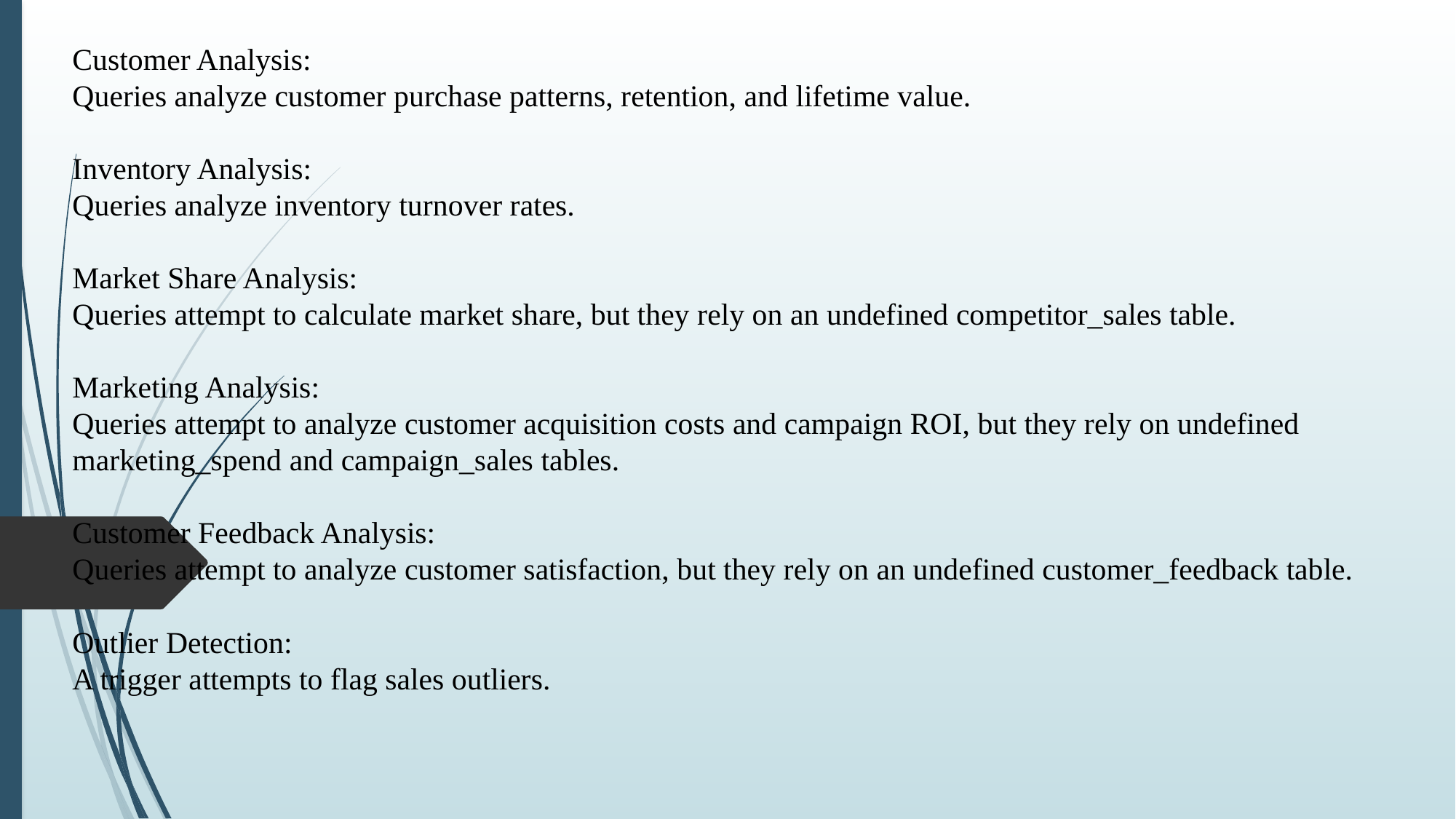

Customer Analysis:
Queries analyze customer purchase patterns, retention, and lifetime value.

Inventory Analysis:
Queries analyze inventory turnover rates.

Market Share Analysis:
Queries attempt to calculate market share, but they rely on an undefined competitor_sales table.

Marketing Analysis:
Queries attempt to analyze customer acquisition costs and campaign ROI, but they rely on undefined marketing_spend and campaign_sales tables.

Customer Feedback Analysis:
Queries attempt to analyze customer satisfaction, but they rely on an undefined customer_feedback table.

Outlier Detection:
A trigger attempts to flag sales outliers.